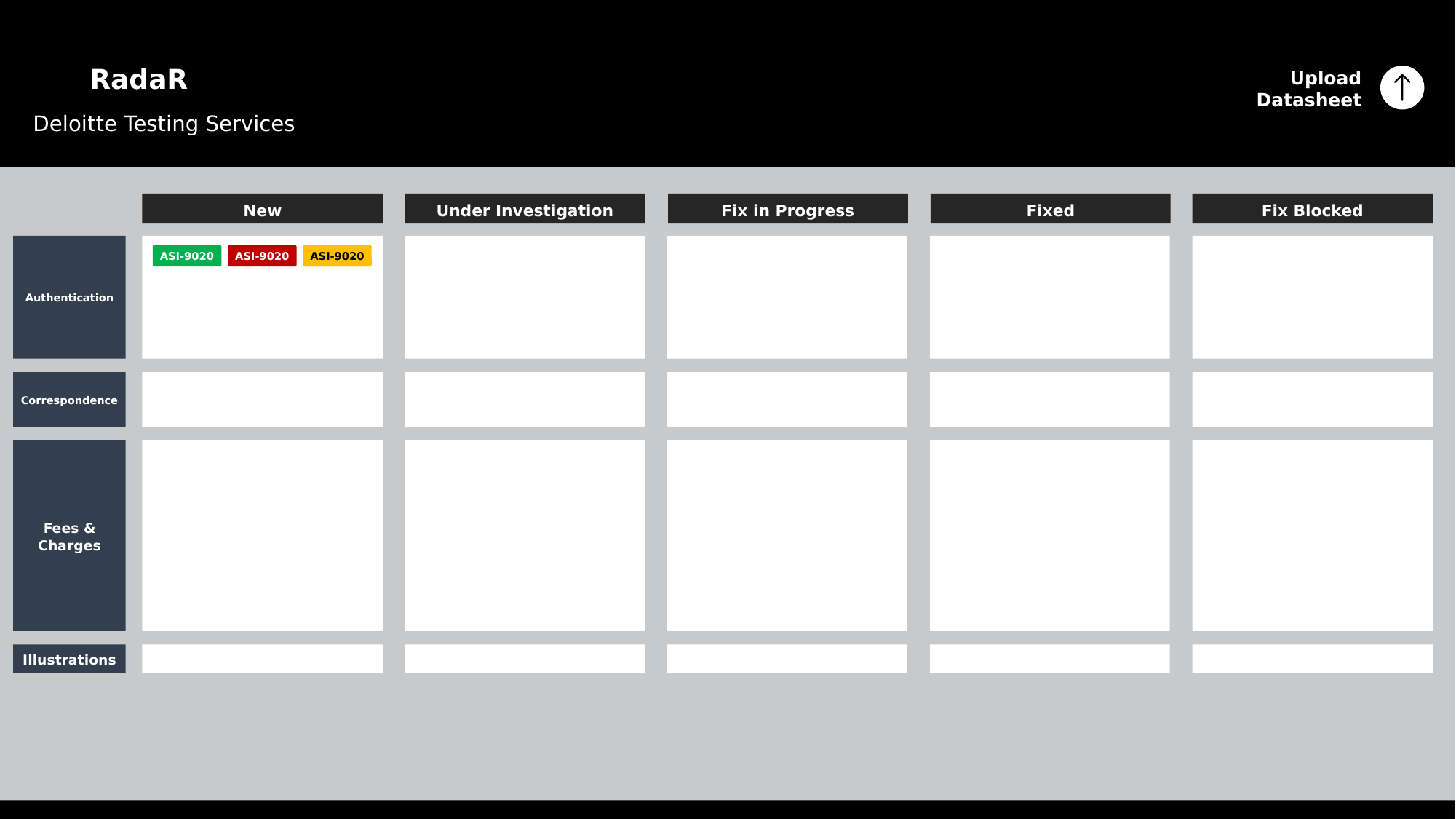

RadaR
Deloitte Testing Services

Upload Datasheet

New

Fix in Progress

Fixed

Fix Blocked

Under Investigation

Authentication
ASI-9020
ASI-9020
ASI-9020
Correspondence
Fees & Charges
Illustrations